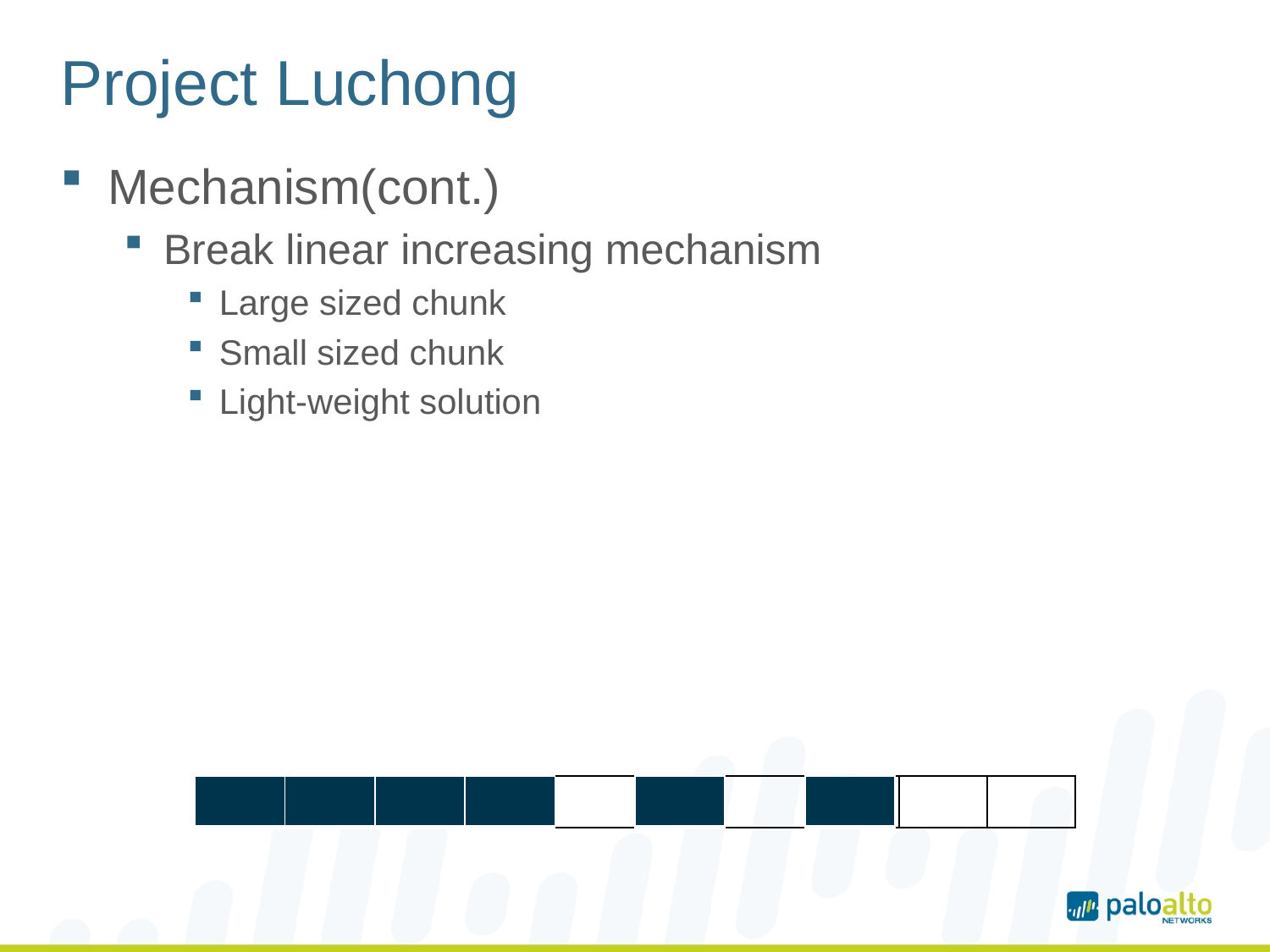

# Project Luchong
Mechanism(cont.)
Break linear increasing mechanism
Large sized chunk
Small sized chunk
Light-weight solution
|  |  |  | target |  |  |  |  |  |  |
| --- | --- | --- | --- | --- | --- | --- | --- | --- | --- |
|  |
| --- |
|  |
| --- |
|  |
| --- |
|  |
| --- |
|  |
| --- |
|  |
| --- |
|  |
| --- |
|  |
| --- |